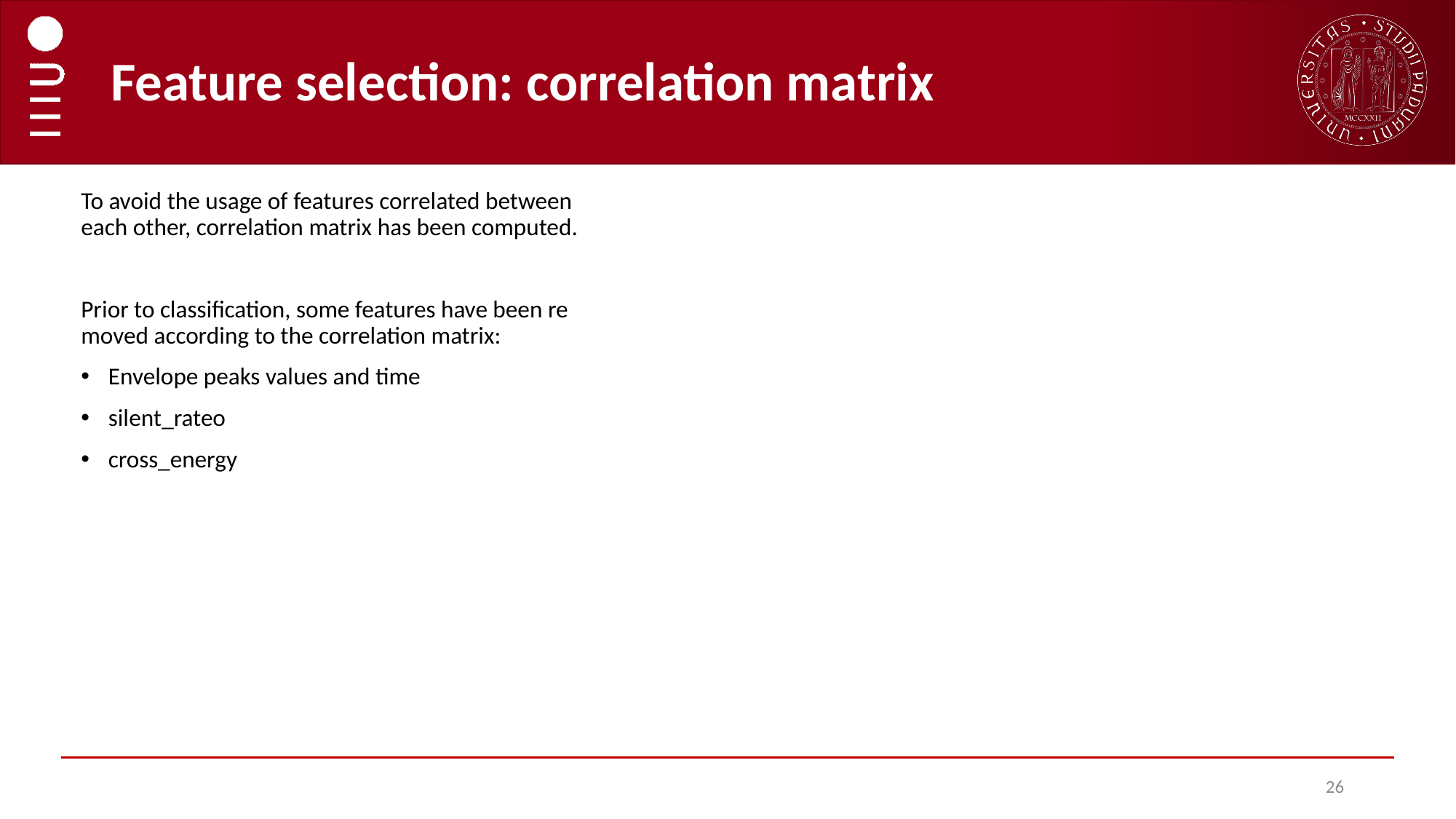

# Feature selection: correlation matrix
To avoid the usage of features correlated between each other, correlation matrix has been computed.

Prior to classification, some features have been re moved according to the correlation matrix:
Envelope peaks values and time
silent_rateo
cross_energy
26